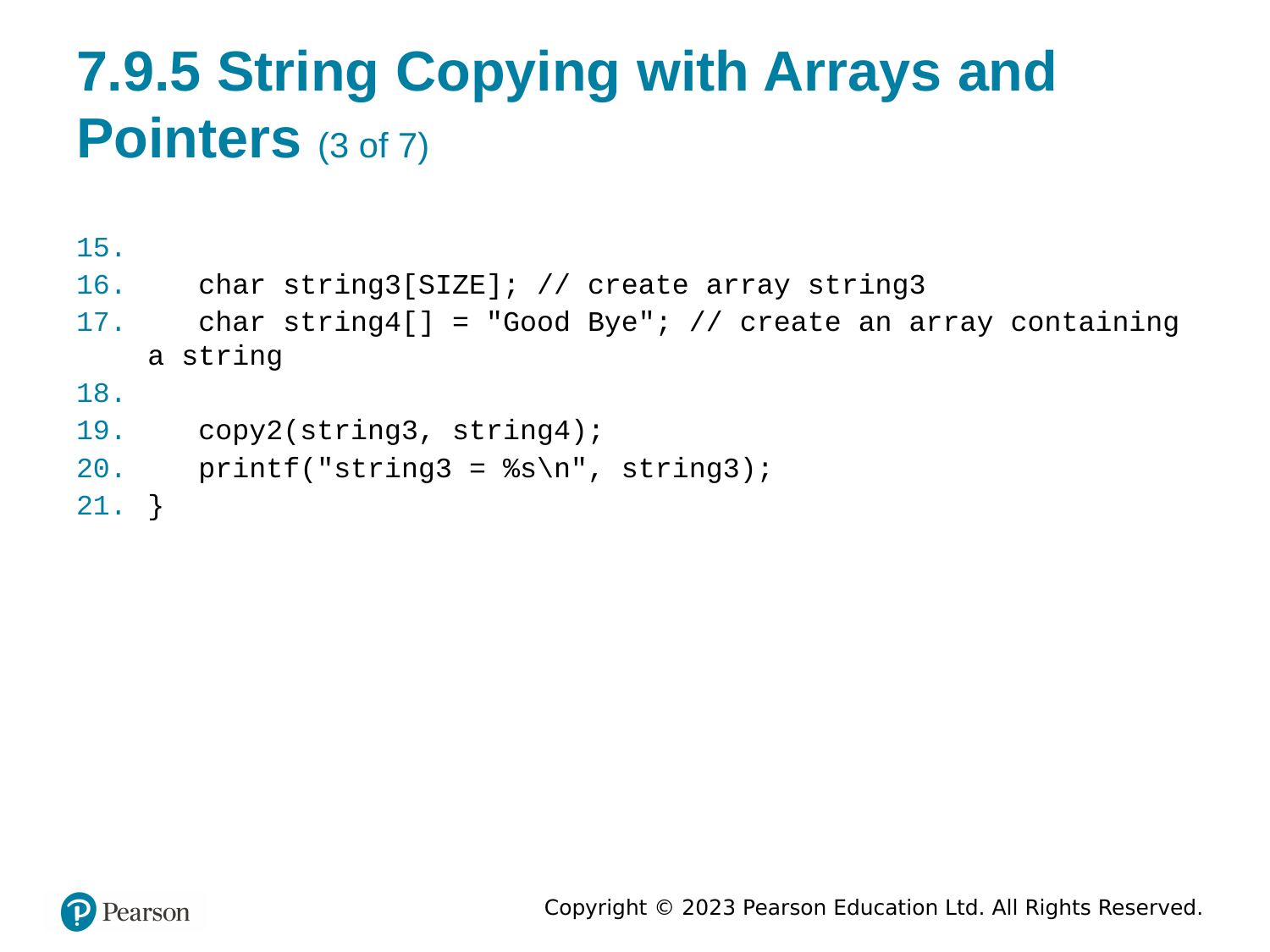

# 7.9.5 String Copying with Arrays and Pointers (3 of 7)

   char string3[SIZE]; // create array string3
   char string4[] = "Good Bye"; // create an array containing a string

   copy2(string3, string4);
   printf("string3 = %s\n", string3);
}